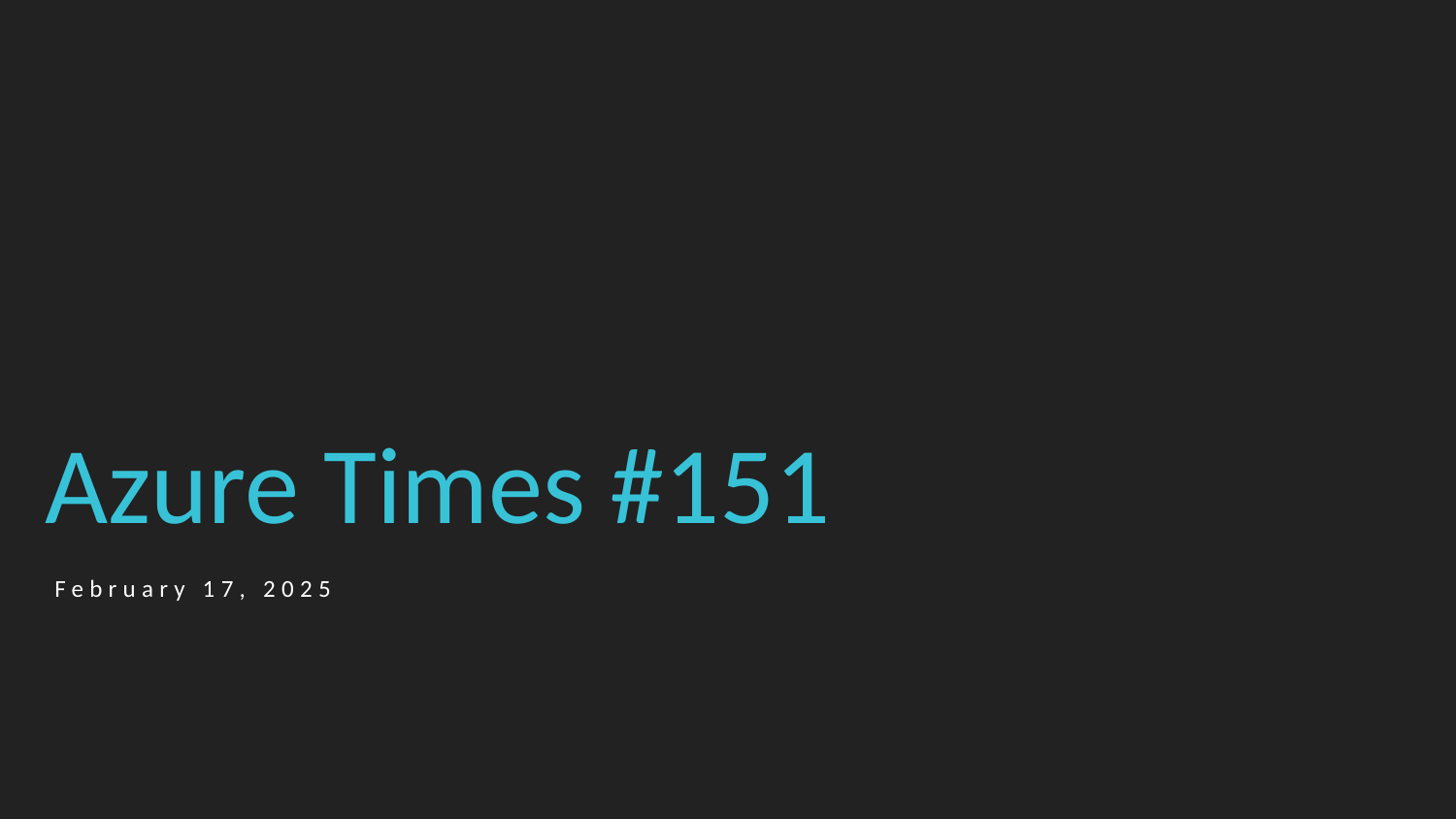

# Azure Times #151
February 17, 2025